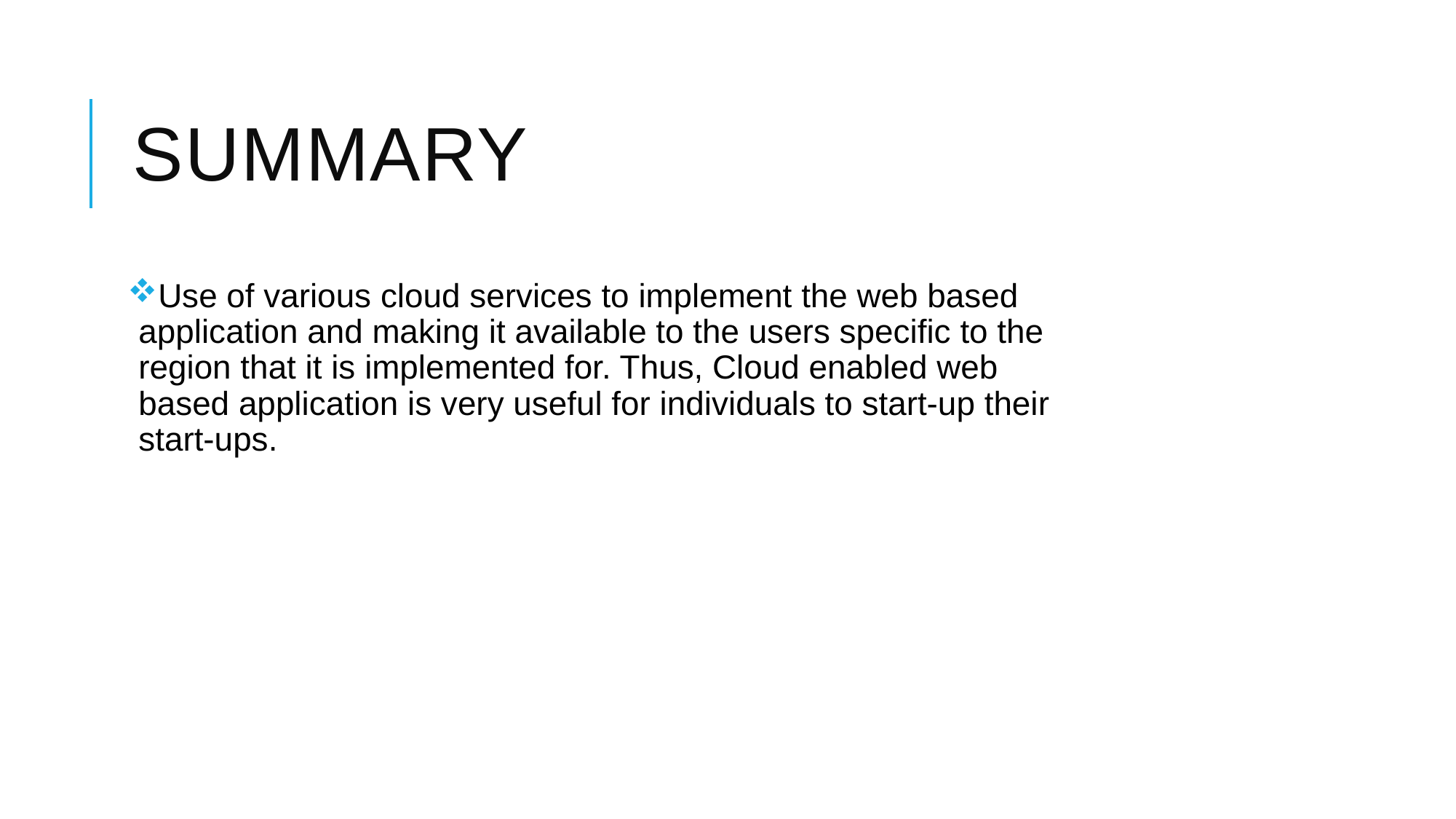

# SUMMARY
Use of various cloud services to implement the web based application and making it available to the users specific to the region that it is implemented for. Thus, Cloud enabled web based application is very useful for individuals to start-up their start-ups.